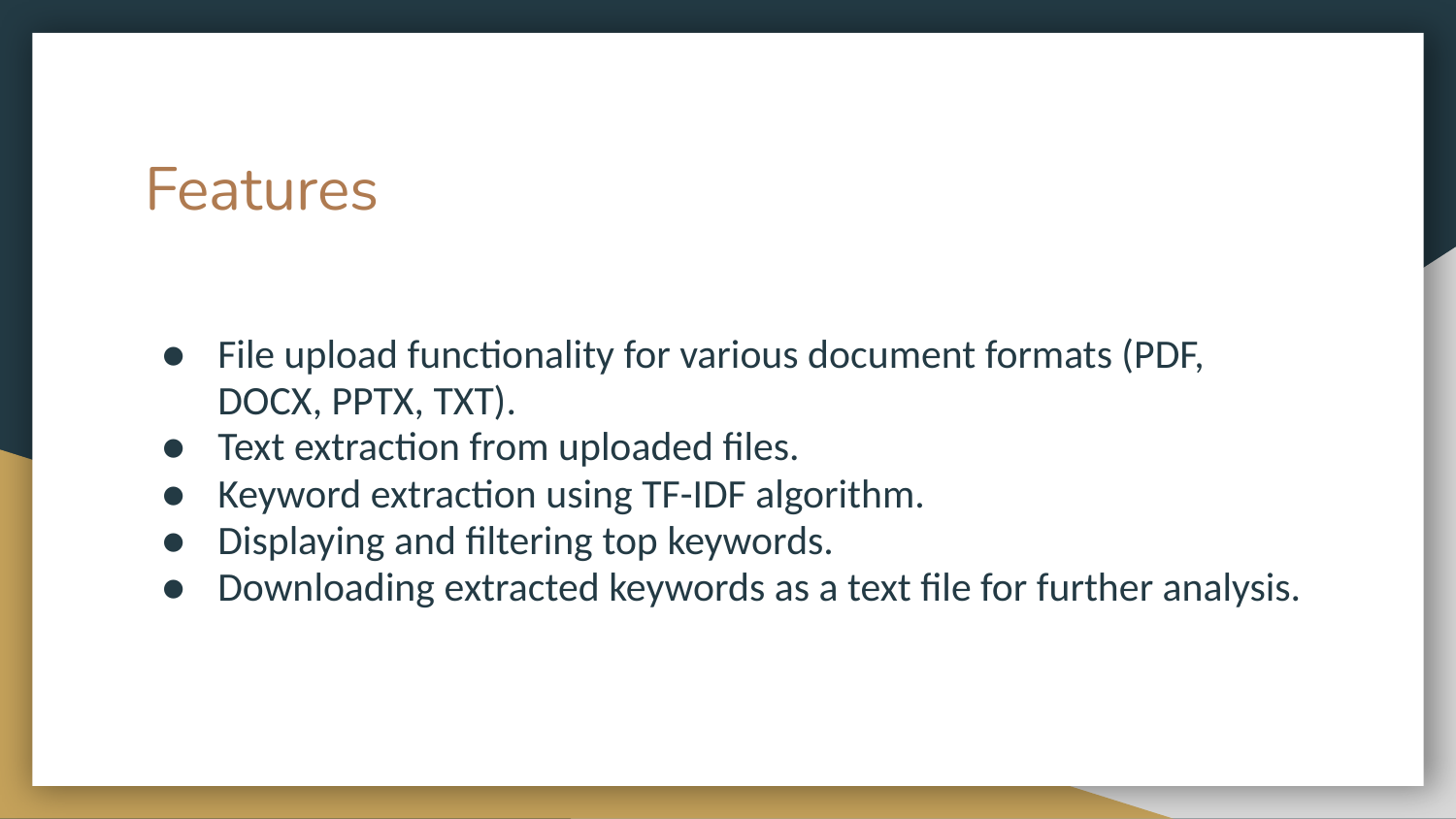

# Features
File upload functionality for various document formats (PDF, DOCX, PPTX, TXT).
Text extraction from uploaded files.
Keyword extraction using TF-IDF algorithm.
Displaying and filtering top keywords.
Downloading extracted keywords as a text file for further analysis.